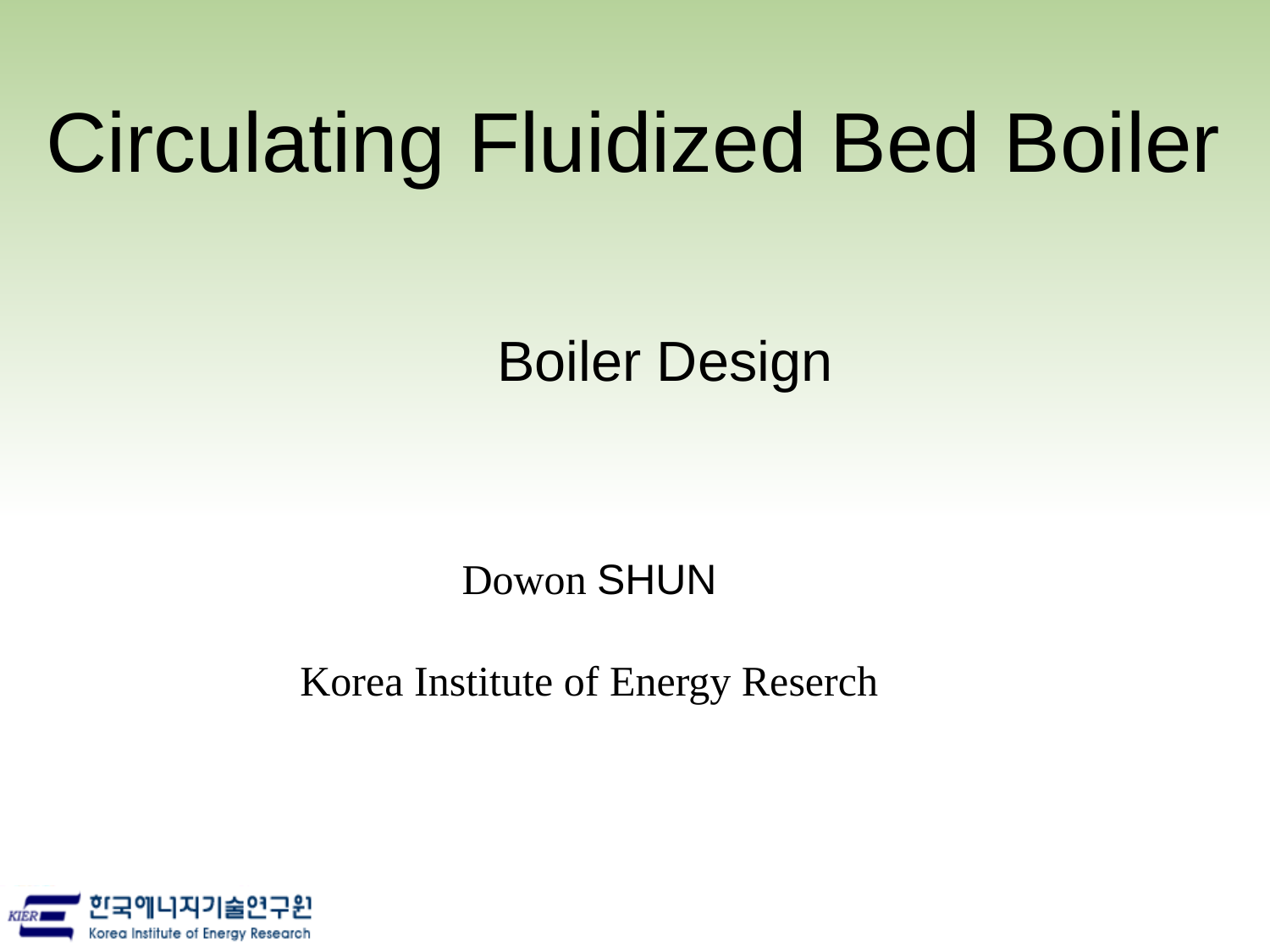

Circulating Fluidized Bed Boiler
# Boiler Design
Dowon SHUN

Korea Institute of Energy Reserch